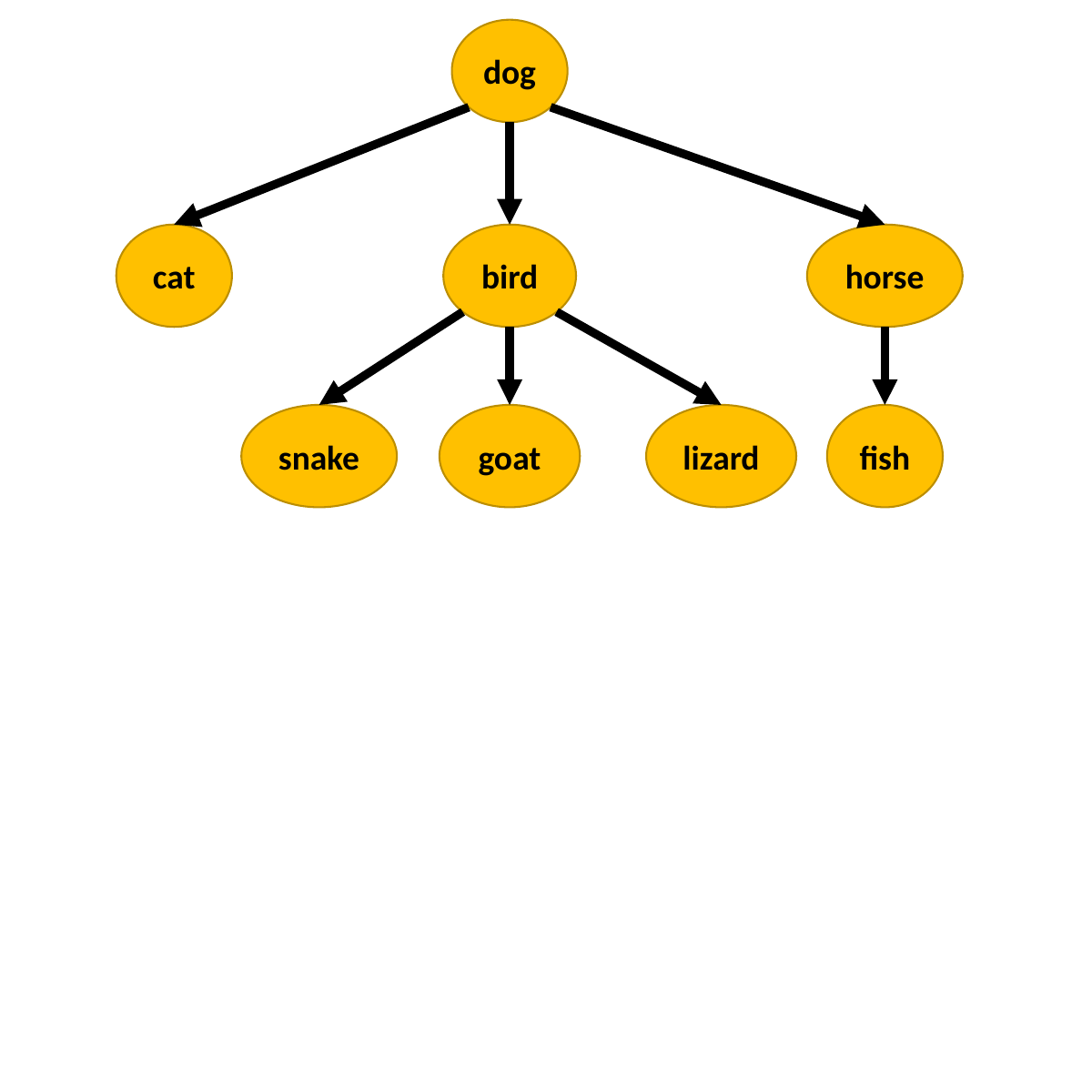

dog
cat
bird
horse
snake
goat
lizard
fish